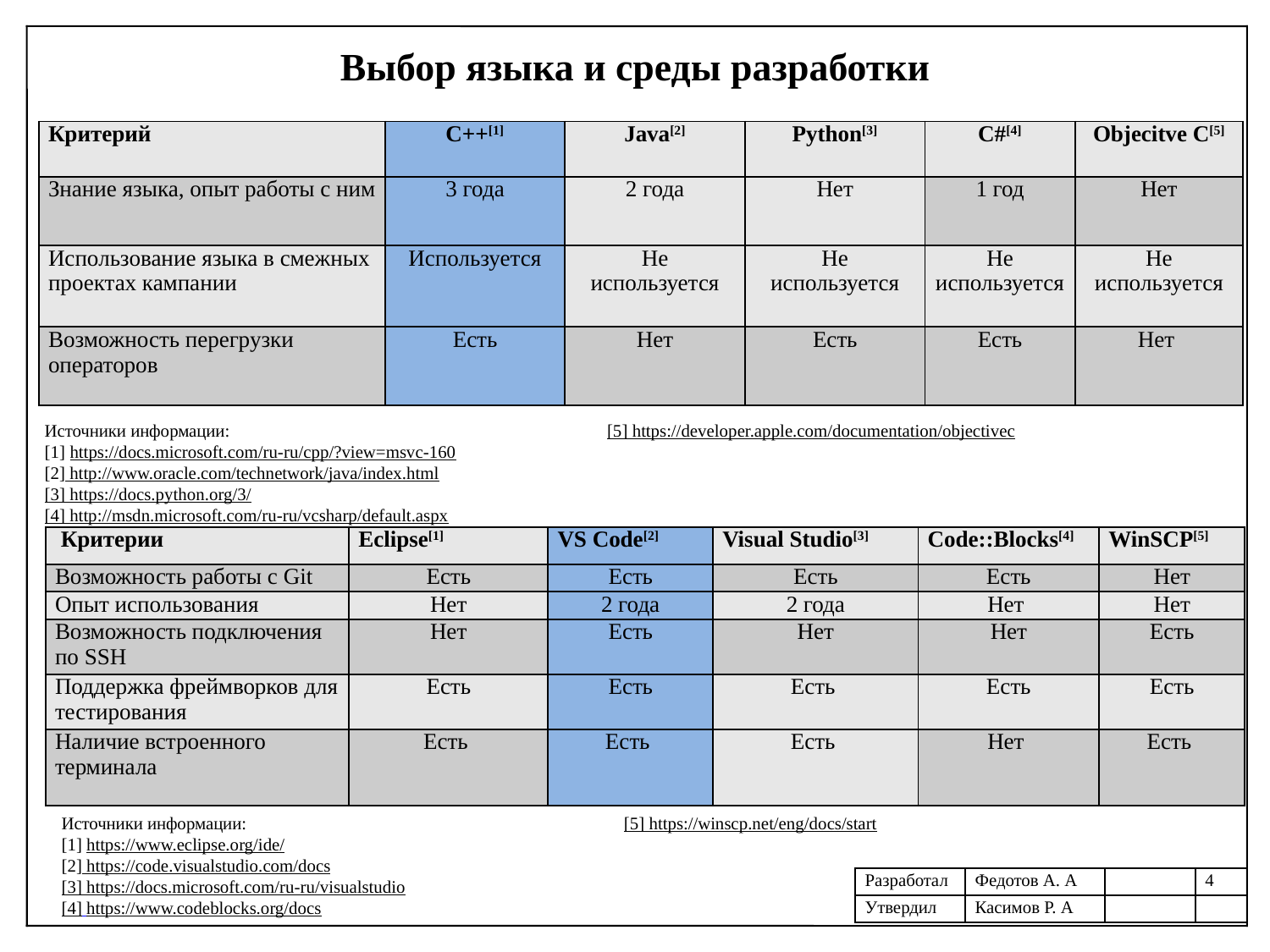

Выбор языка и среды разработки
| Критерий | С++[1] | Java[2] | Python[3] | C#[4] | Objecitve C[5] |
| --- | --- | --- | --- | --- | --- |
| Знание языка, опыт работы с ним | 3 года | 2 года | Нет | 1 год | Нет |
| Использование языка в смежных проектах кампании | Используется | Не используется | Не используется | Не используется | Не используется |
| Возможность перегрузки операторов | Есть | Нет | Есть | Есть | Нет |
Источники информации:
[1] https://docs.microsoft.com/ru-ru/cpp/?view=msvc-160
[2] http://www.oracle.com/technetwork/java/index.html
[3] https://docs.python.org/3/
[4] http://msdn.microsoft.com/ru-ru/vcsharp/default.aspx
[5] https://developer.apple.com/documentation/objectivec
| Критерии | Eclipse[1] | VS Code[2] | Visual Studio[3] | Code::Blocks[4] | WinSCP[5] |
| --- | --- | --- | --- | --- | --- |
| Возможность работы с Git | Есть | Есть | Есть | Есть | Нет |
| Опыт использования | Нет | 2 года | 2 года | Нет | Нет |
| Возможность подключения по SSH | Нет | Есть | Нет | Нет | Есть |
| Поддержка фреймворков для тестирования | Есть | Есть | Есть | Есть | Есть |
| Наличие встроенного терминала | Есть | Есть | Есть | Нет | Есть |
Источники информации:
[1] https://www.eclipse.org/ide/
[2] https://code.visualstudio.com/docs
[3] https://docs.microsoft.com/ru-ru/visualstudio
[4] https://www.codeblocks.org/docs
[5] https://winscp.net/eng/docs/start
| Разработал | Федотов А. А |  | 4 |
| --- | --- | --- | --- |
| Утвердил | Касимов Р. А |  |  |